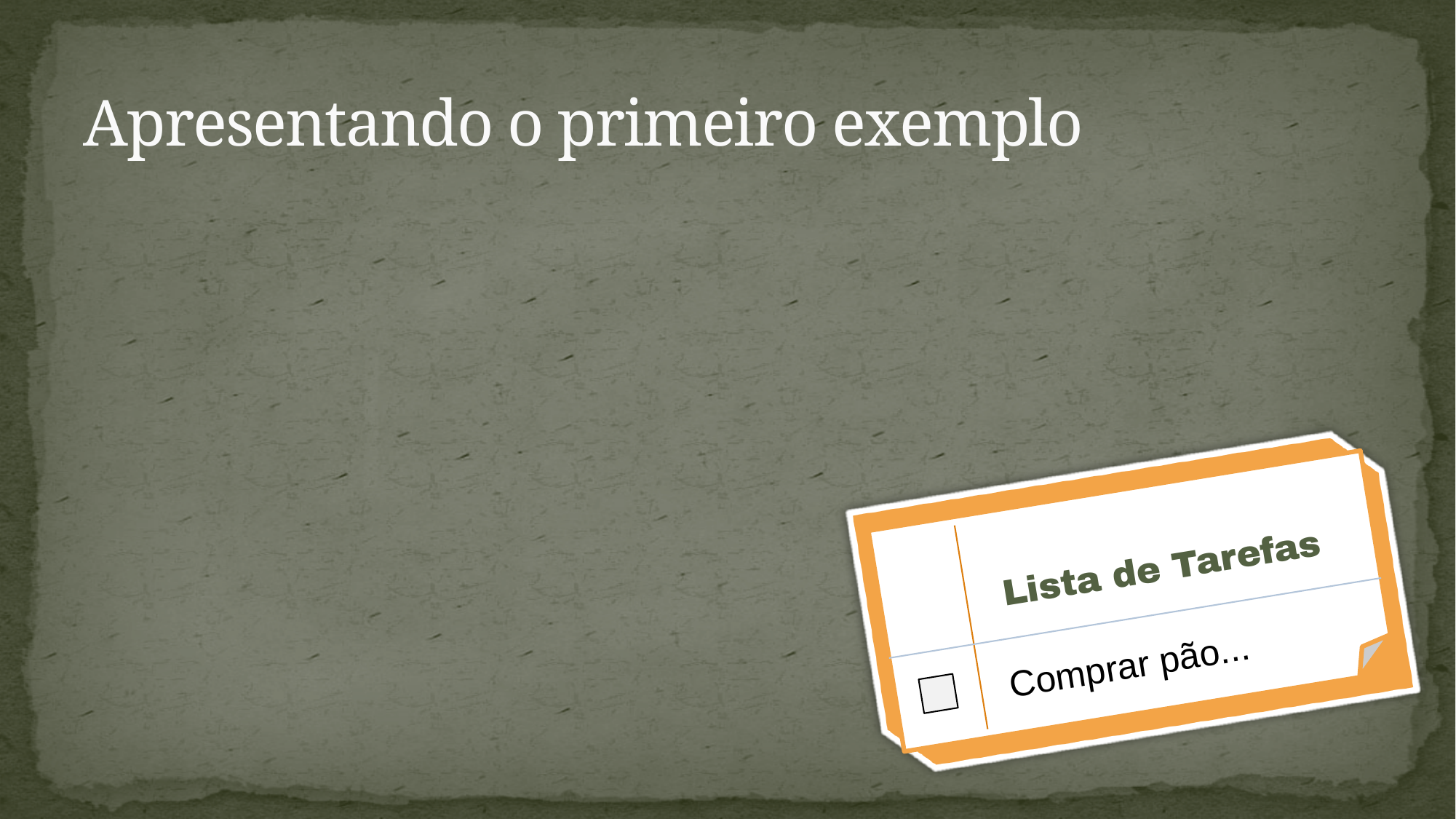

# Apresentando o primeiro exemplo

Lista de Tarefas
Comprar pão...